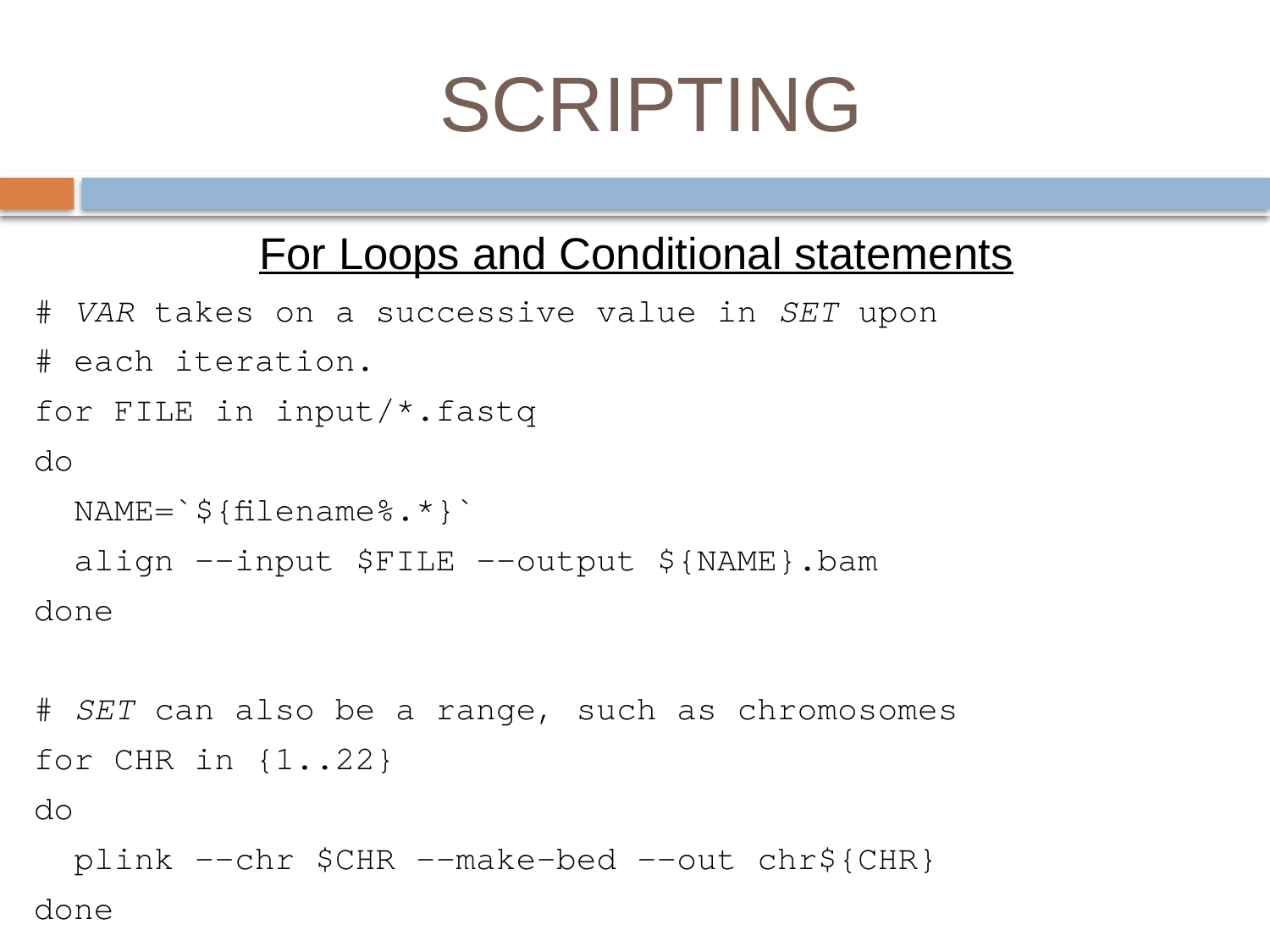

# SCRIPTING
For Loops and Conditional statements
# VAR takes on a successive value in SET upon
# each iteration.
for FILE in input/*.fastq
do
  NAME=`${filename%.*}`
  align --input $FILE --output ${NAME}.bam
done

# SET can also be a range, such as chromosomes
for CHR in {1..22}
do
  plink --chr $CHR --make-bed --out chr${CHR}
done